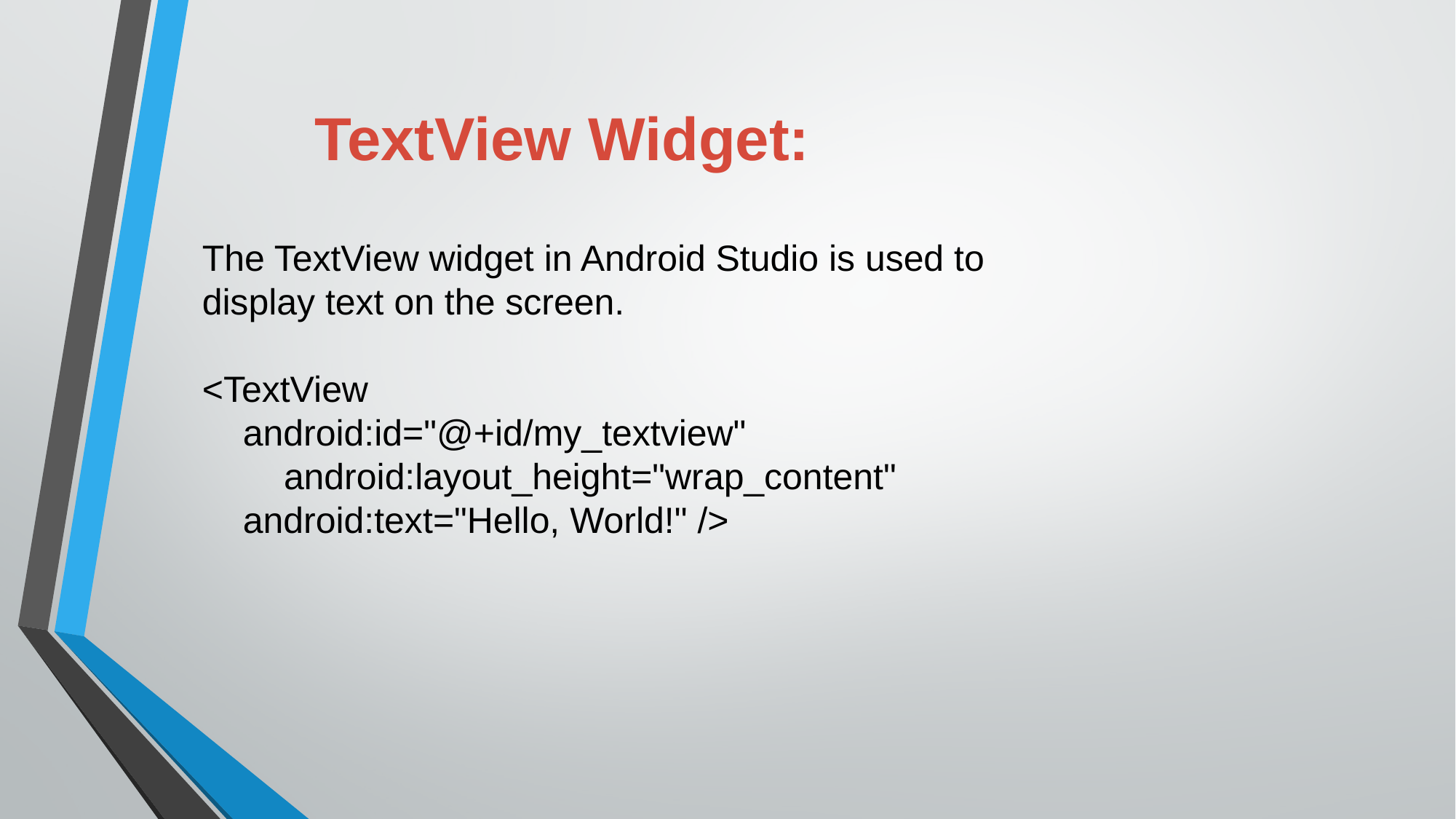

TextView Widget:

The TextView widget in Android Studio is used to display text on the screen.

<TextView
    android:id="@+id/my_textview"
        android:layout_height="wrap_content"
    android:text="Hello, World!" />